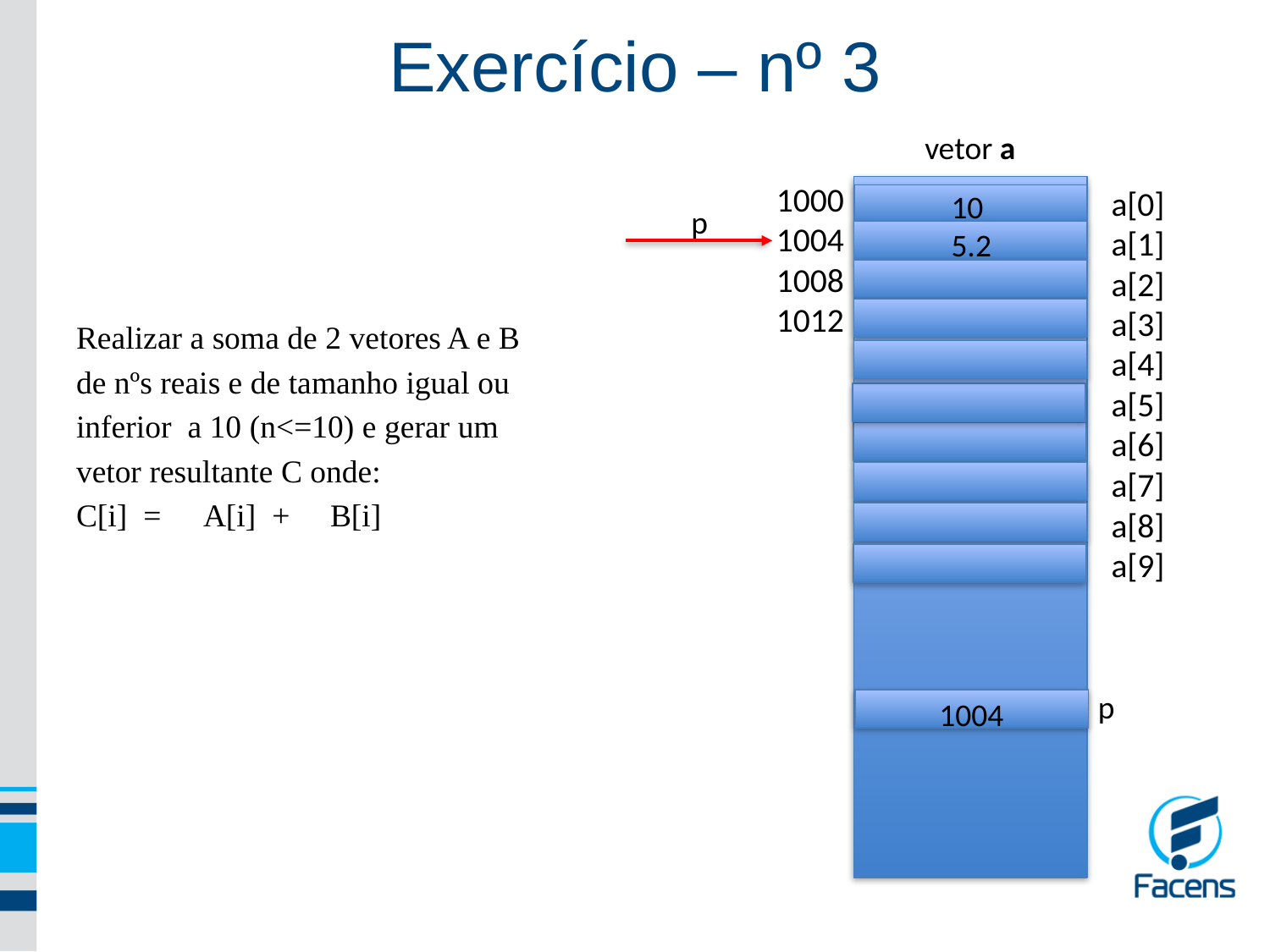

Exercício – nº 3
vetor a
1000
1004
1008
1012

a[0]
a[1]
a[2]
a[3]
a[4]
a[5]
a[6]
a[7]
a[8]
a[9]

     10
     5.2

     p
     1004
     p

Realizar a soma de 2 vetores A e B
de nºs reais e de tamanho igual ou
inferior  a 10 (n<=10) e gerar um
vetor resultante C onde:
C[i]  =	A[i]  +	B[i]